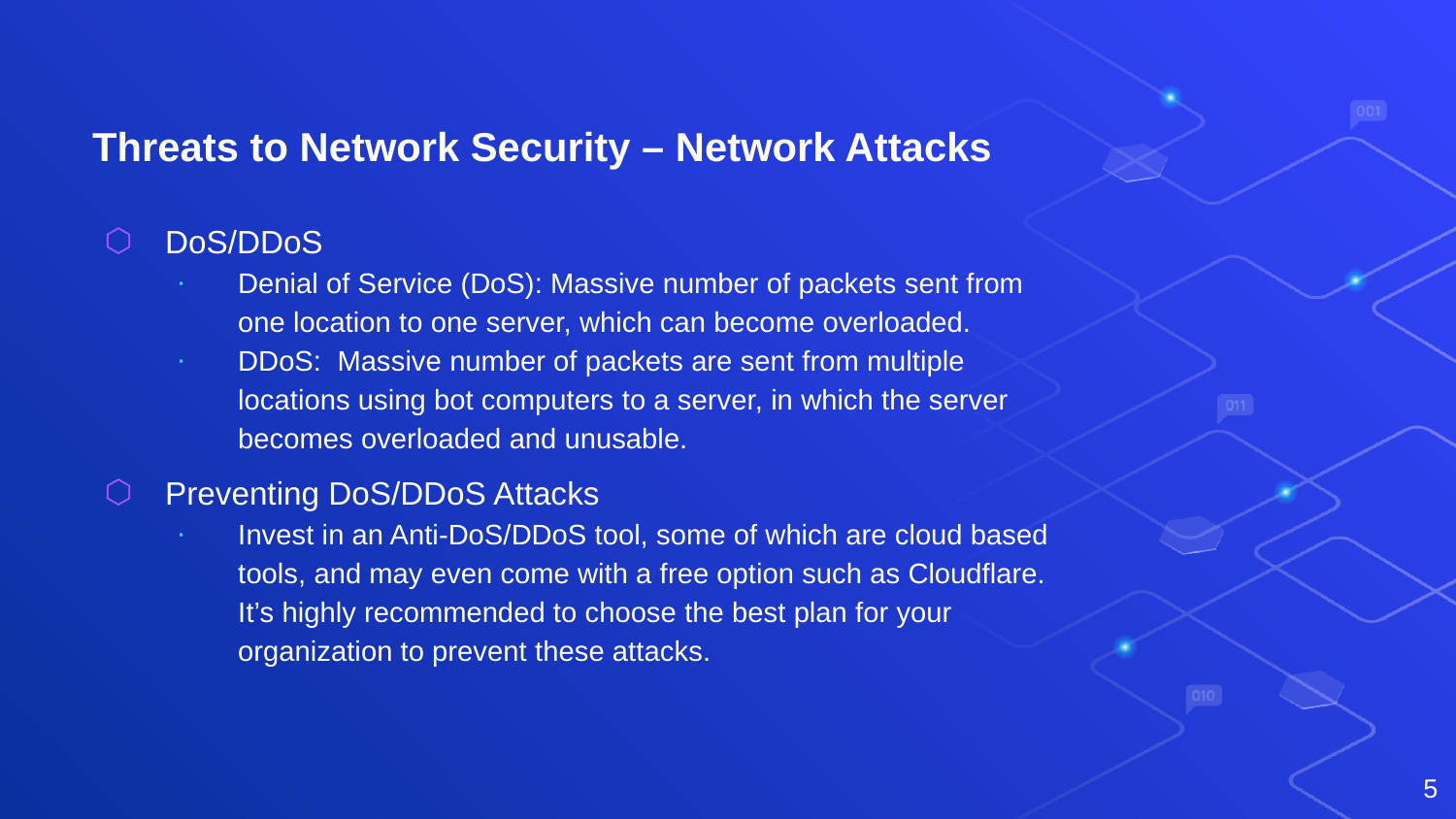

# Threats to Network Security – Network Attacks
DoS/DDoS
Denial of Service (DoS): Massive number of packets sent from one location to one server, which can become overloaded.
DDoS:  Massive number of packets are sent from multiple locations using bot computers to a server, in which the server becomes overloaded and unusable.
Preventing DoS/DDoS Attacks
Invest in an Anti-DoS/DDoS tool, some of which are cloud based tools, and may even come with a free option such as Cloudflare. It’s highly recommended to choose the best plan for your organization to prevent these attacks.
5